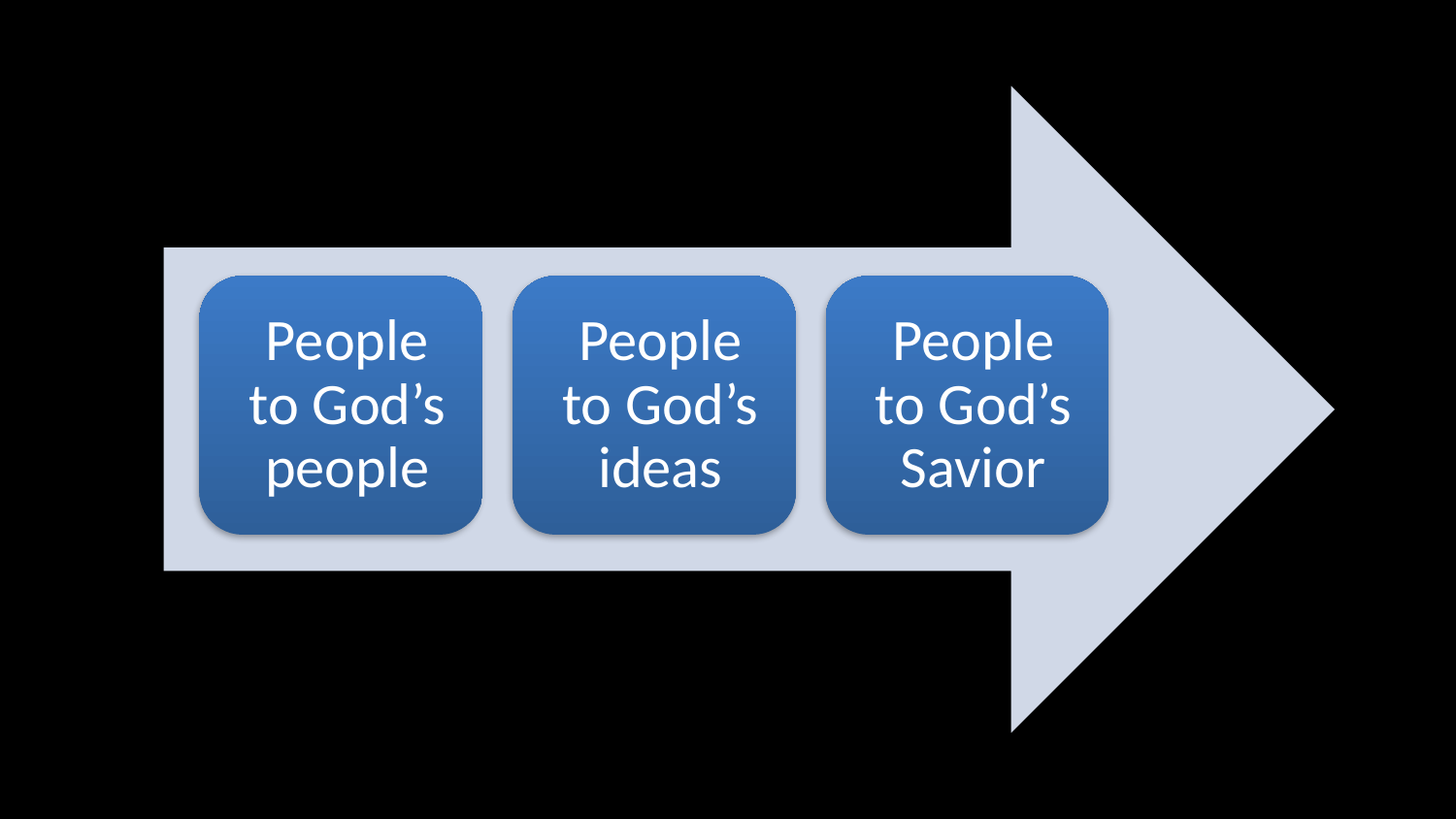

People to God’s people
People to God’s ideas
People to God’s Savior